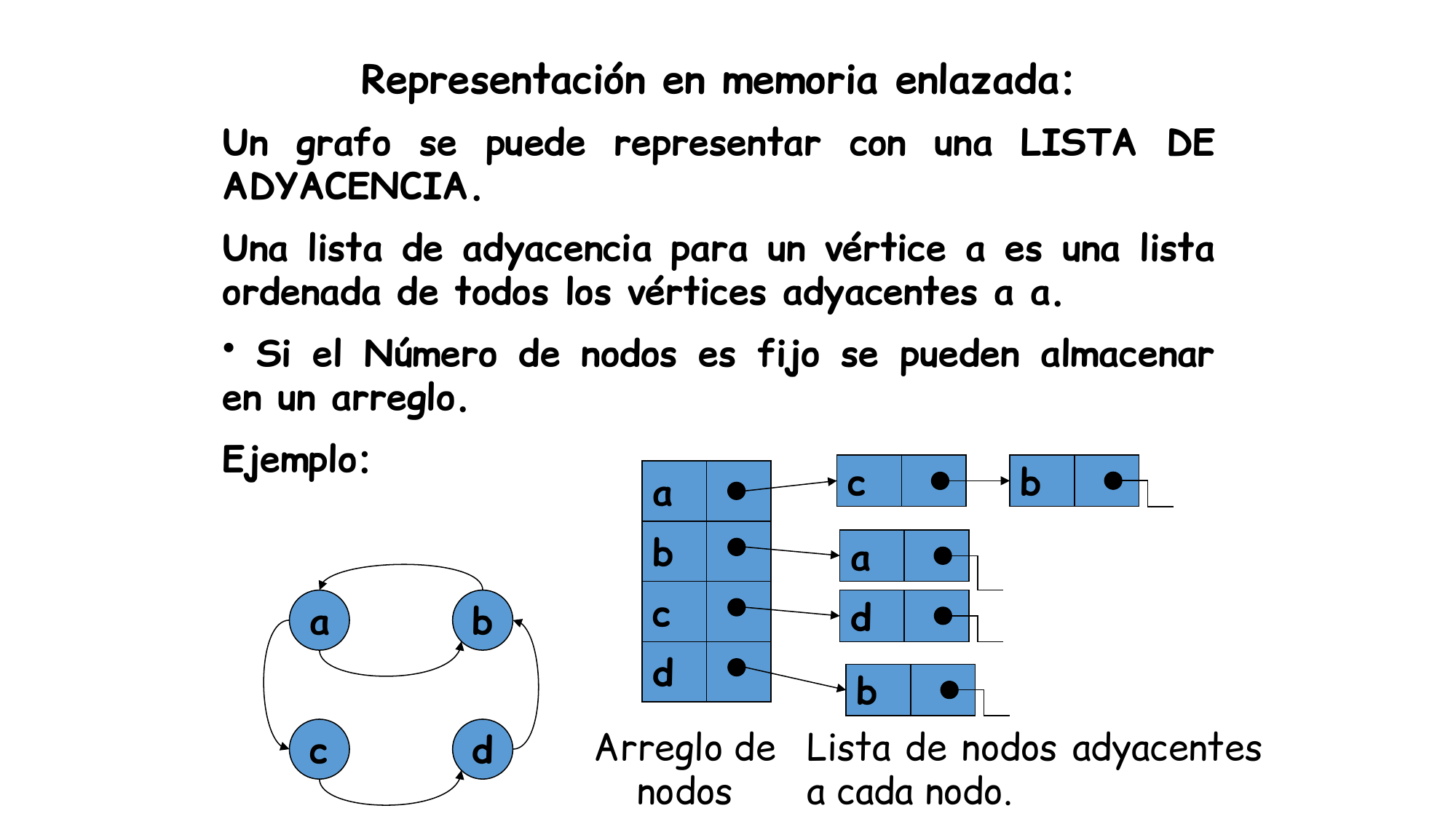

Representación en memoria enlazada:
Un grafo se puede representar con una LISTA DE ADYACENCIA.
Una lista de adyacencia para un vértice a es una lista ordenada de todos los vértices adyacentes a a.
 Si el Número de nodos es fijo se pueden almacenar en un arreglo.
Ejemplo:
c
b
a

b
a

c
d
a
b

d

b

Arreglo de nodos
Lista de nodos adyacentes a cada nodo.
c
d